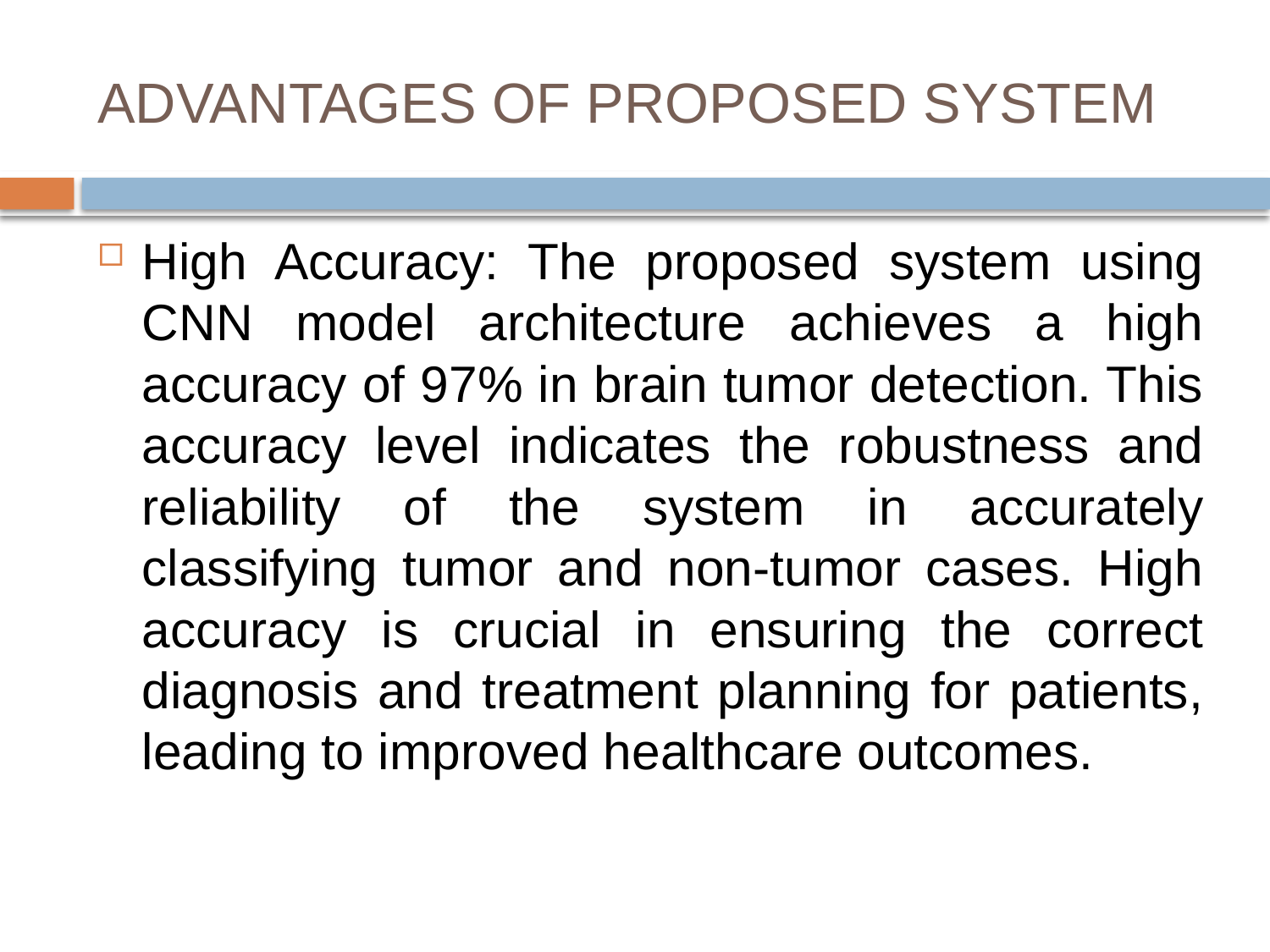

# ADVANTAGES OF PROPOSED SYSTEM
High Accuracy: The proposed system using CNN model architecture achieves a high accuracy of 97% in brain tumor detection. This accuracy level indicates the robustness and reliability of the system in accurately classifying tumor and non-tumor cases. High accuracy is crucial in ensuring the correct diagnosis and treatment planning for patients, leading to improved healthcare outcomes.